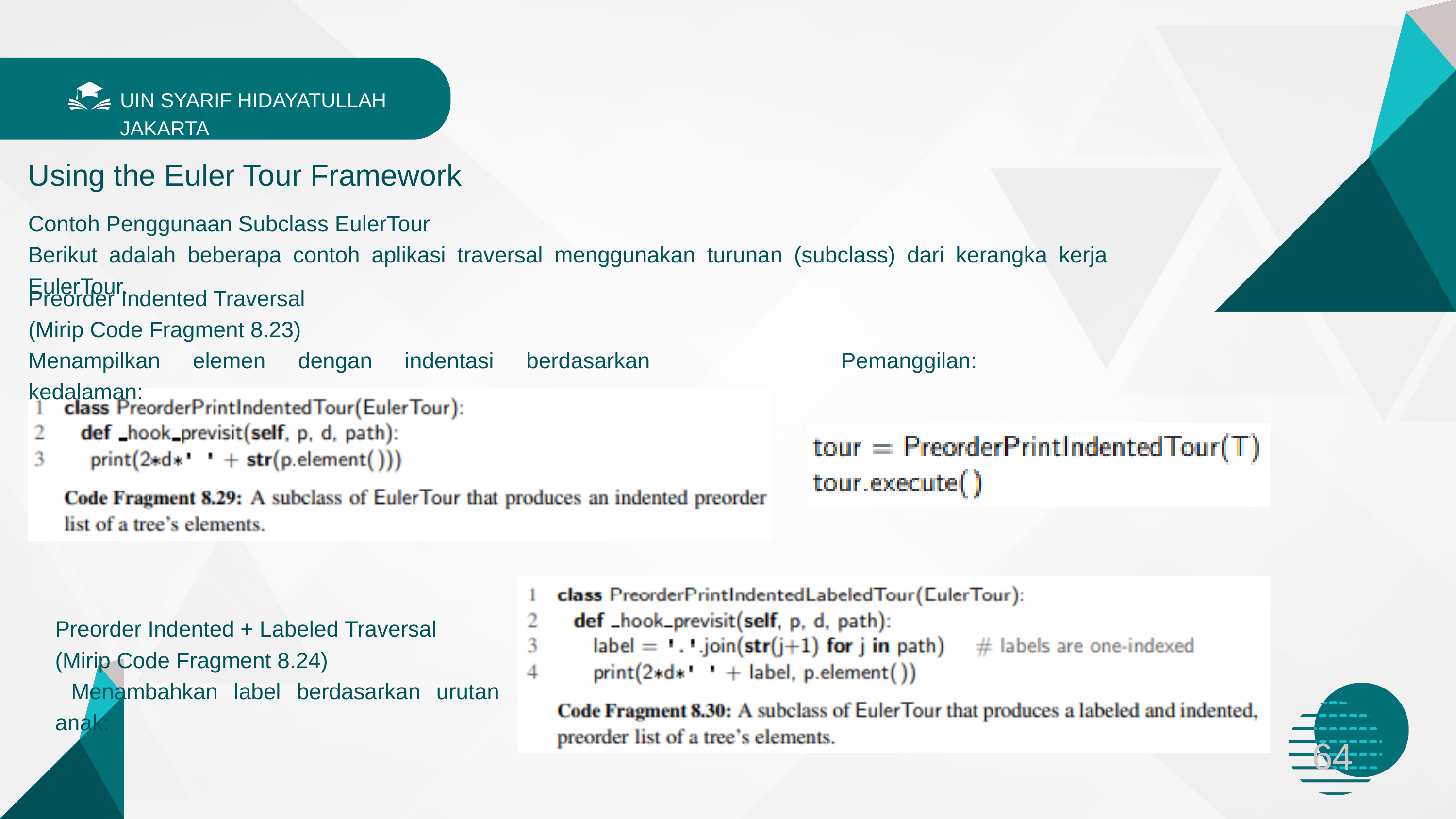

UIN SYARIF HIDAYATULLAH JAKARTA
Using the Euler Tour Framework
Contoh Penggunaan Subclass EulerTour
Berikut adalah beberapa contoh aplikasi traversal menggunakan turunan (subclass) dari kerangka kerja EulerTour.
Preorder Indented Traversal
(Mirip Code Fragment 8.23)
Menampilkan elemen dengan indentasi berdasarkan kedalaman:
Pemanggilan:

Preorder Indented + Labeled Traversal
(Mirip Code Fragment 8.24)
 Menambahkan label berdasarkan urutan anak:

64